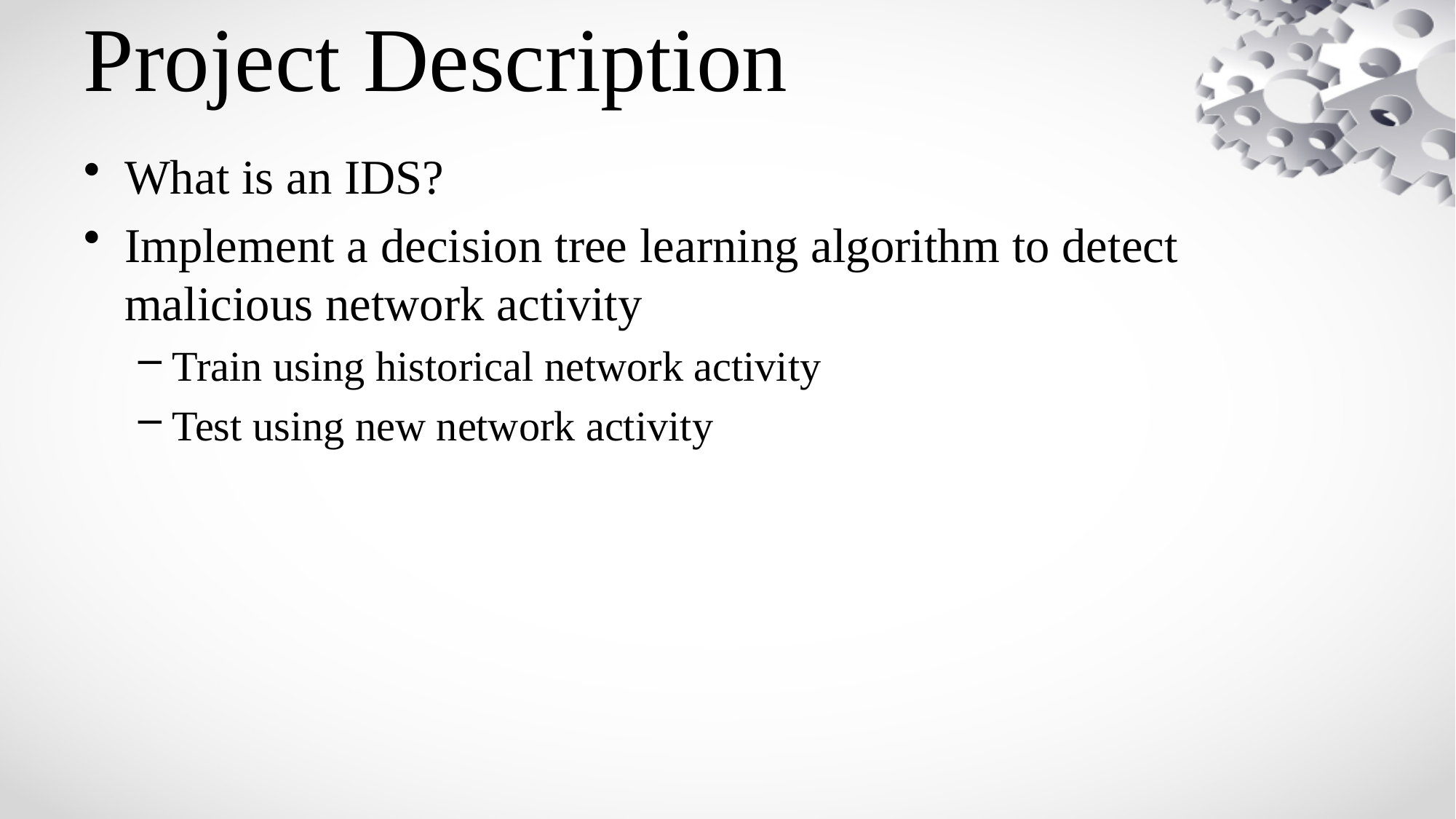

# Project Description
What is an IDS?
Implement a decision tree learning algorithm to detect malicious network activity
Train using historical network activity
Test using new network activity